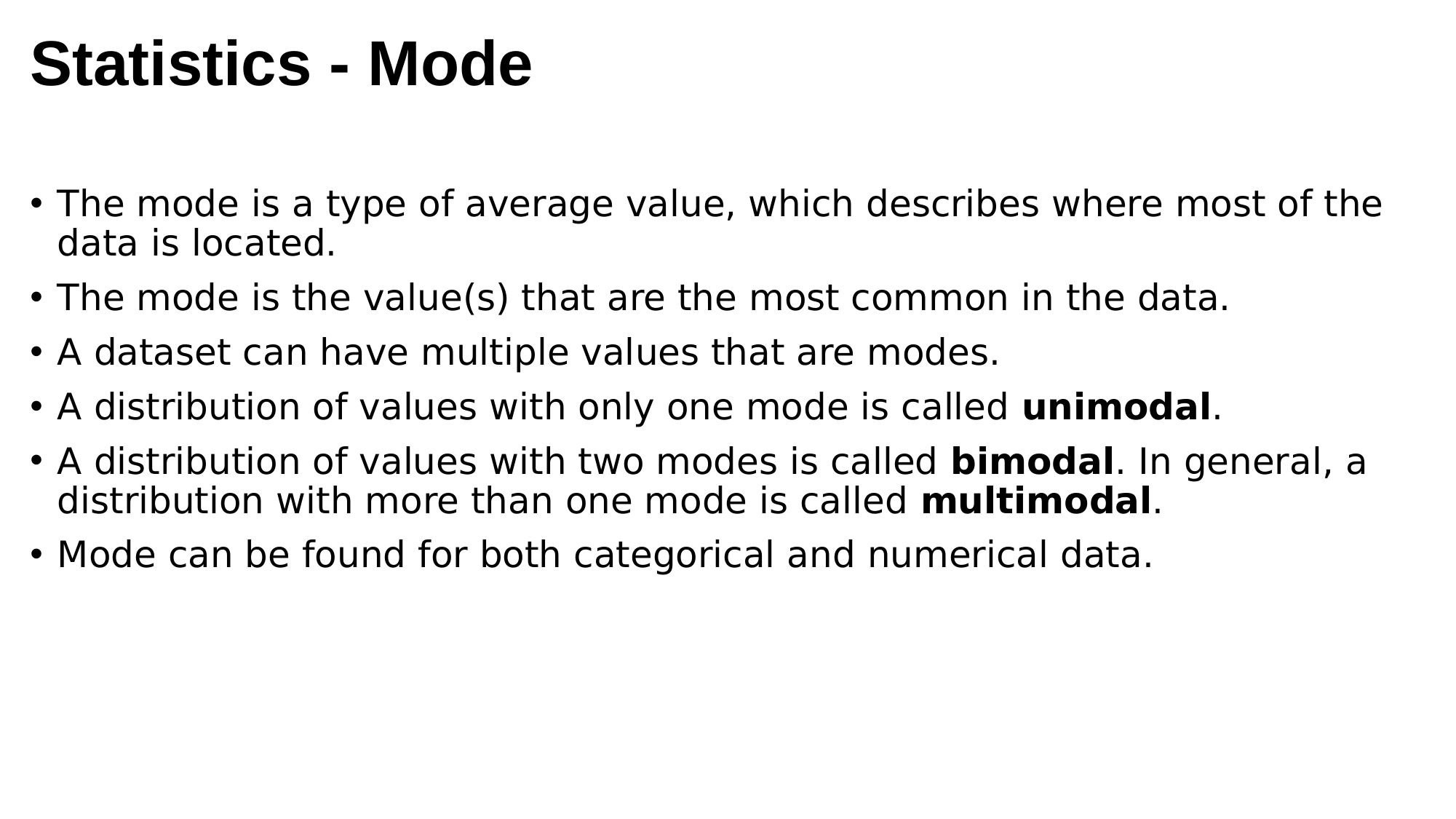

# Statistics - Mode

The mode is a type of average value, which describes where most of the data is located.
The mode is the value(s) that are the most common in the data.
A dataset can have multiple values that are modes.
A distribution of values with only one mode is called unimodal.
A distribution of values with two modes is called bimodal. In general, a distribution with more than one mode is called multimodal.
Mode can be found for both categorical and numerical data.